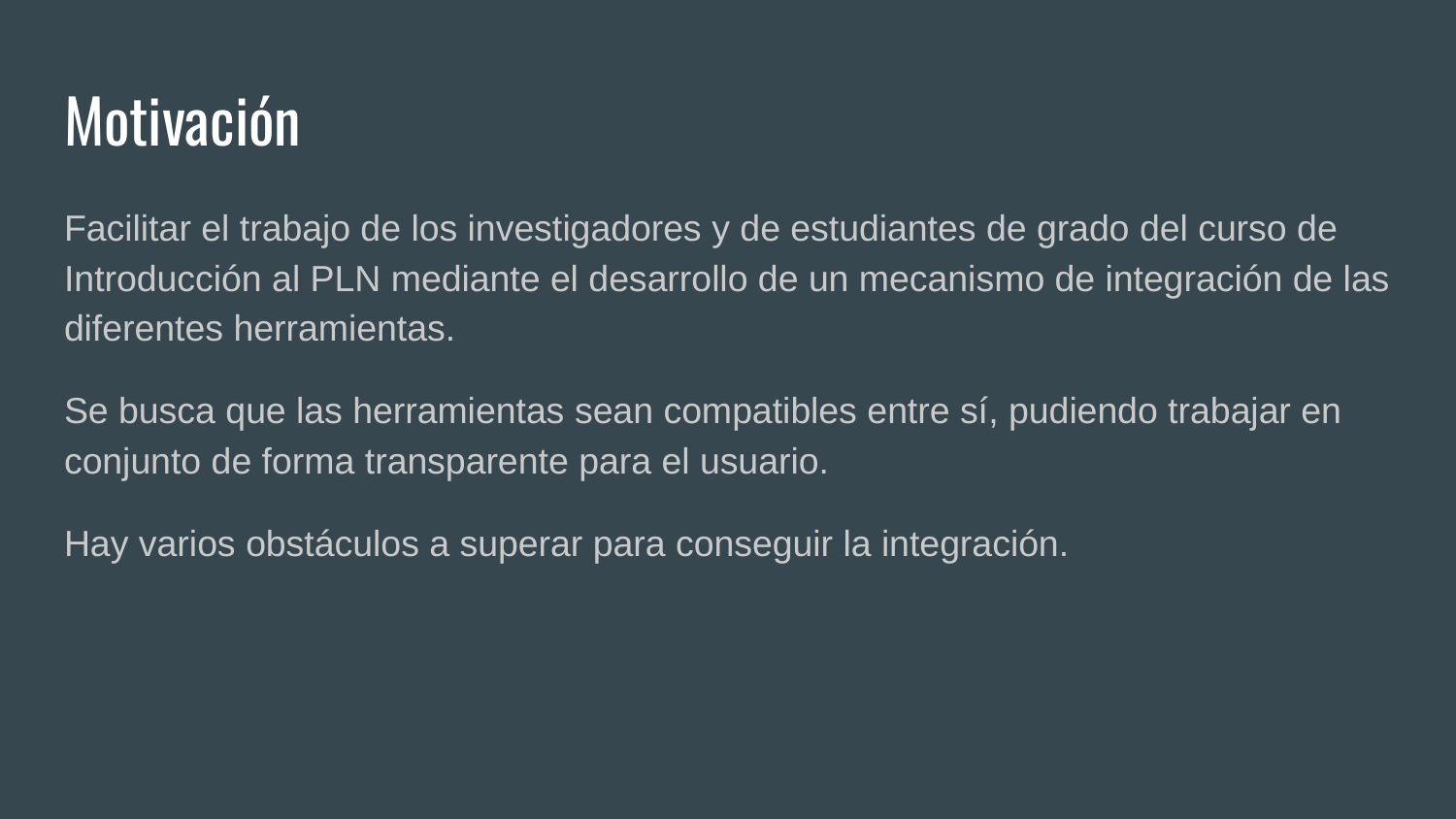

# Motivación
Facilitar el trabajo de los investigadores y de estudiantes de grado del curso de Introducción al PLN mediante el desarrollo de un mecanismo de integración de las diferentes herramientas.
Se busca que las herramientas sean compatibles entre sí, pudiendo trabajar en conjunto de forma transparente para el usuario.
Hay varios obstáculos a superar para conseguir la integración.